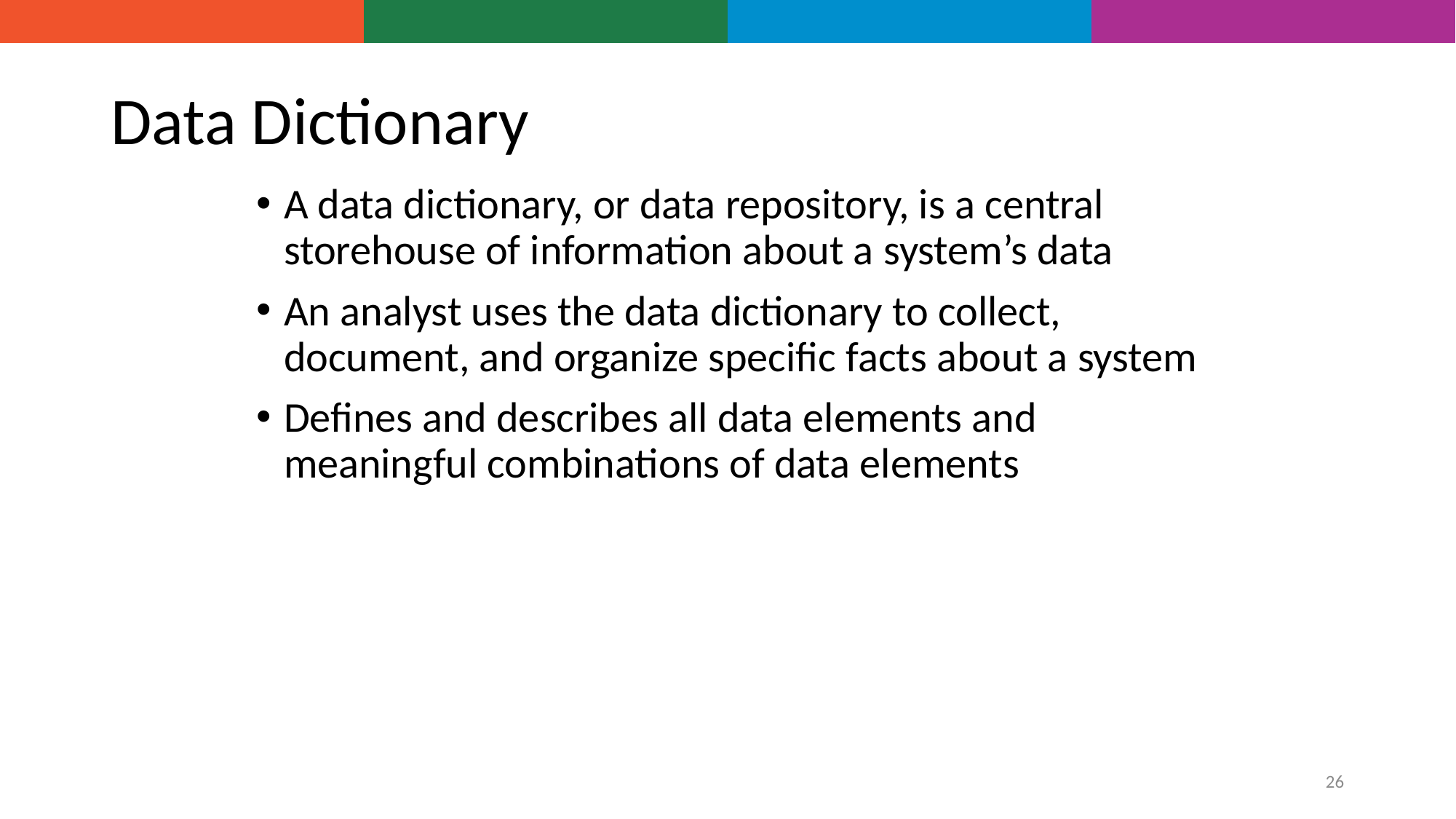

# Data Dictionary
A data dictionary, or data repository, is a central storehouse of information about a system’s data
An analyst uses the data dictionary to collect, document, and organize specific facts about a system
Defines and describes all data elements and meaningful combinations of data elements

26